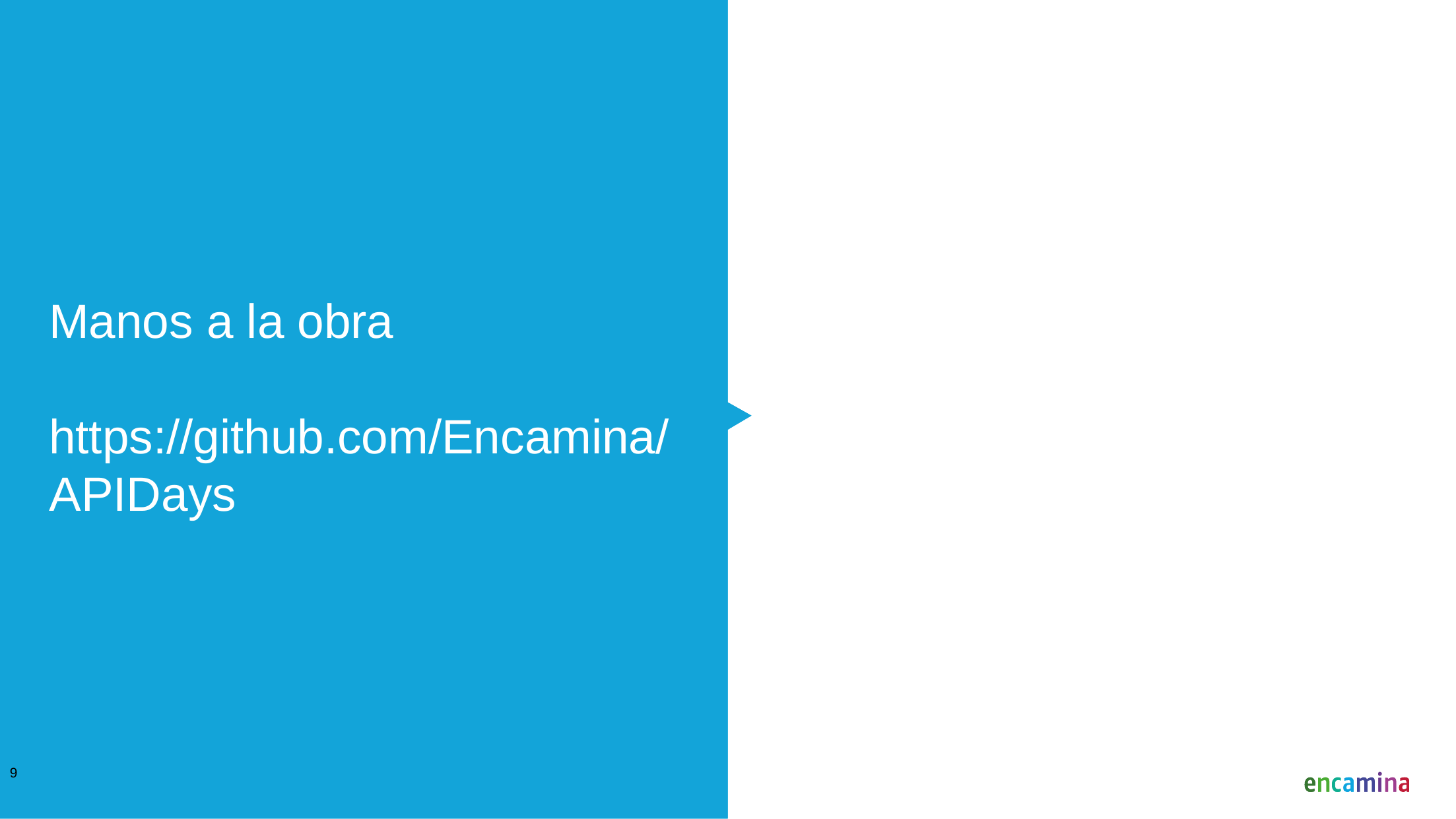

# Manos a la obra https://github.com/Encamina/APIDays

9